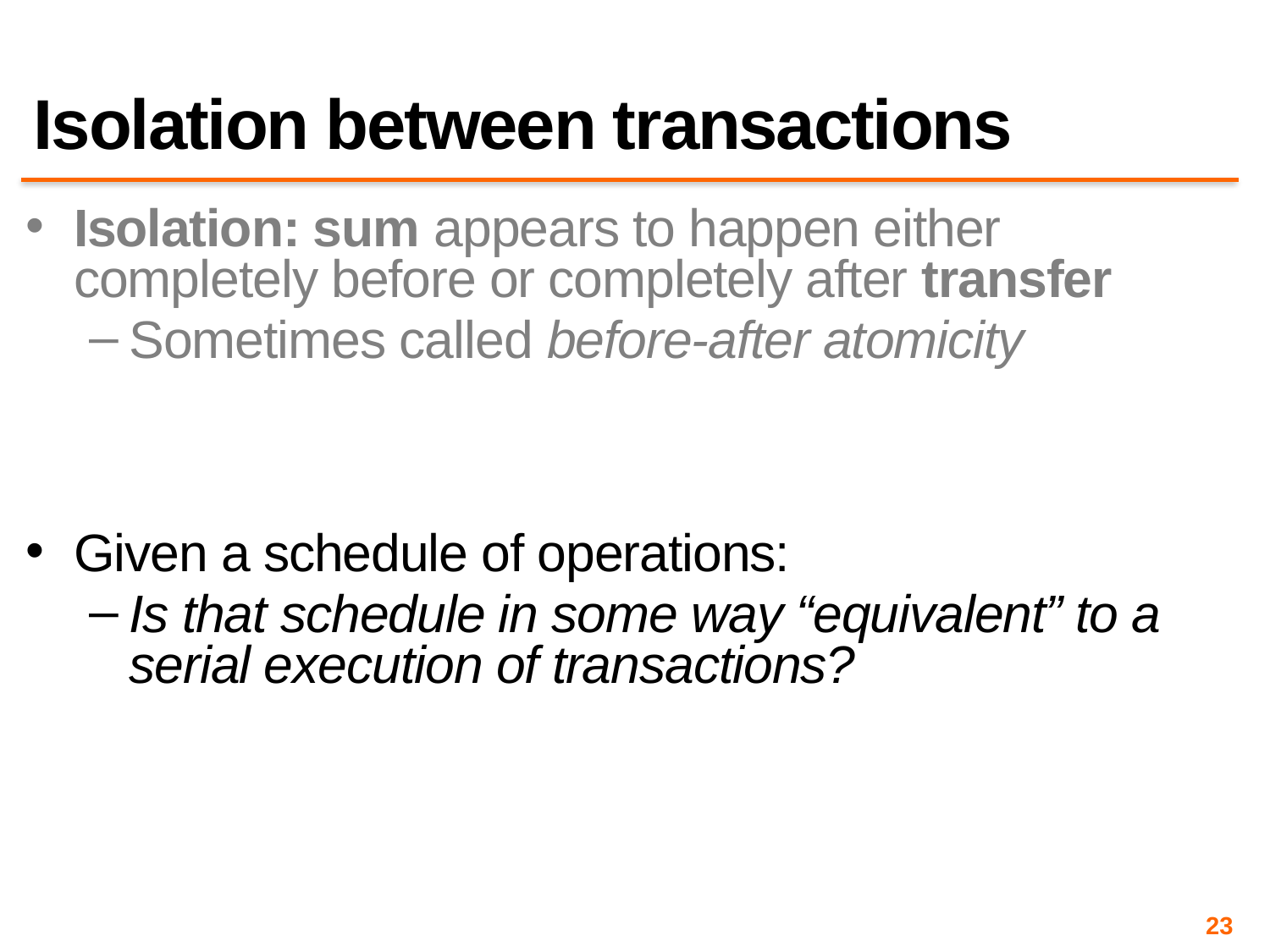

# Isolation between transactions
Isolation: sum appears to happen either completely before or completely after transfer
Sometimes called before-after atomicity

Given a schedule of operations:
Is that schedule in some way “equivalent” to a serial execution of transactions?
23